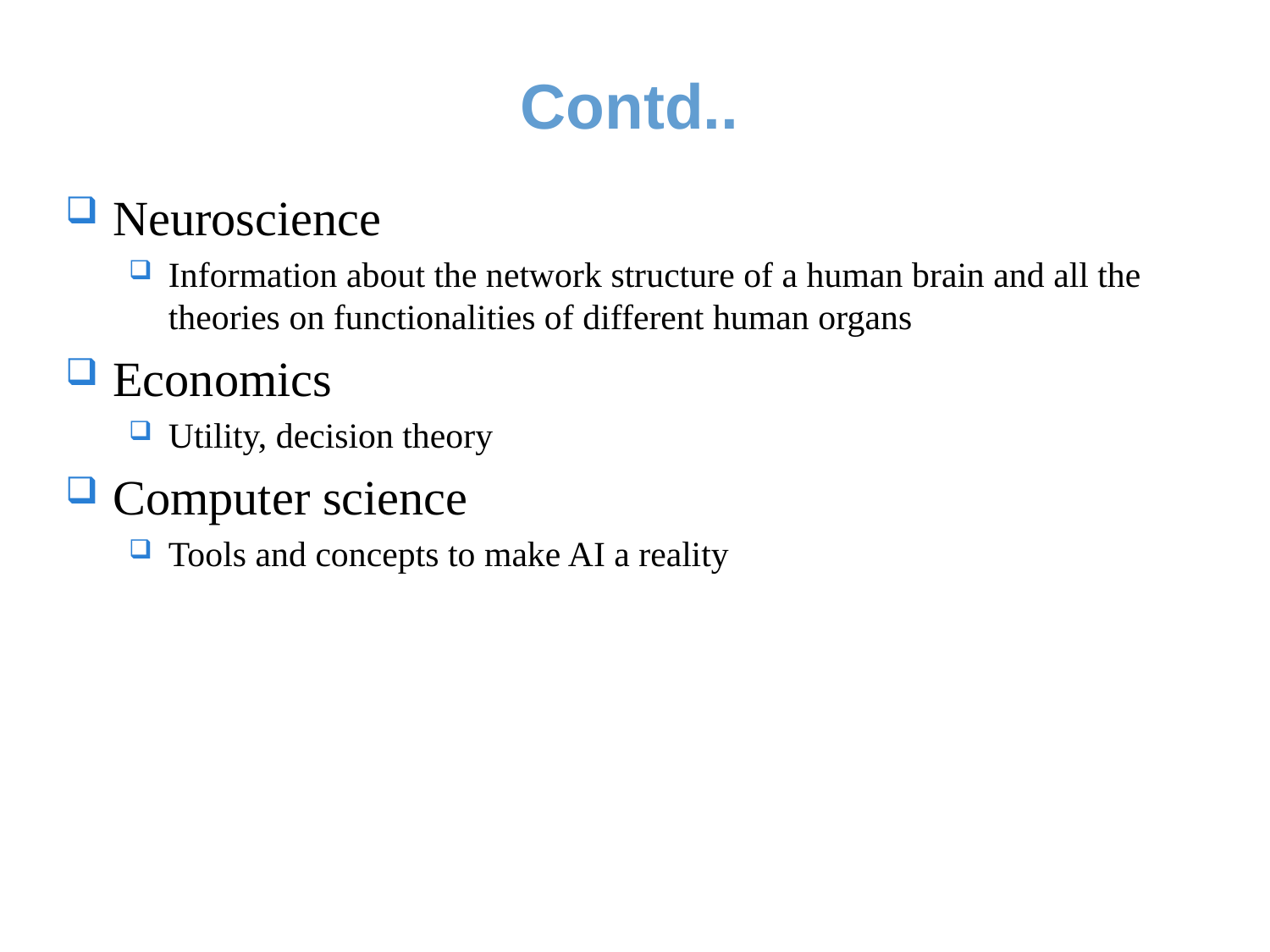

# Contd..
Neuroscience
Information about the network structure of a human brain and all the theories on functionalities of different human organs
Economics
Utility, decision theory
Computer science
Tools and concepts to make AI a reality